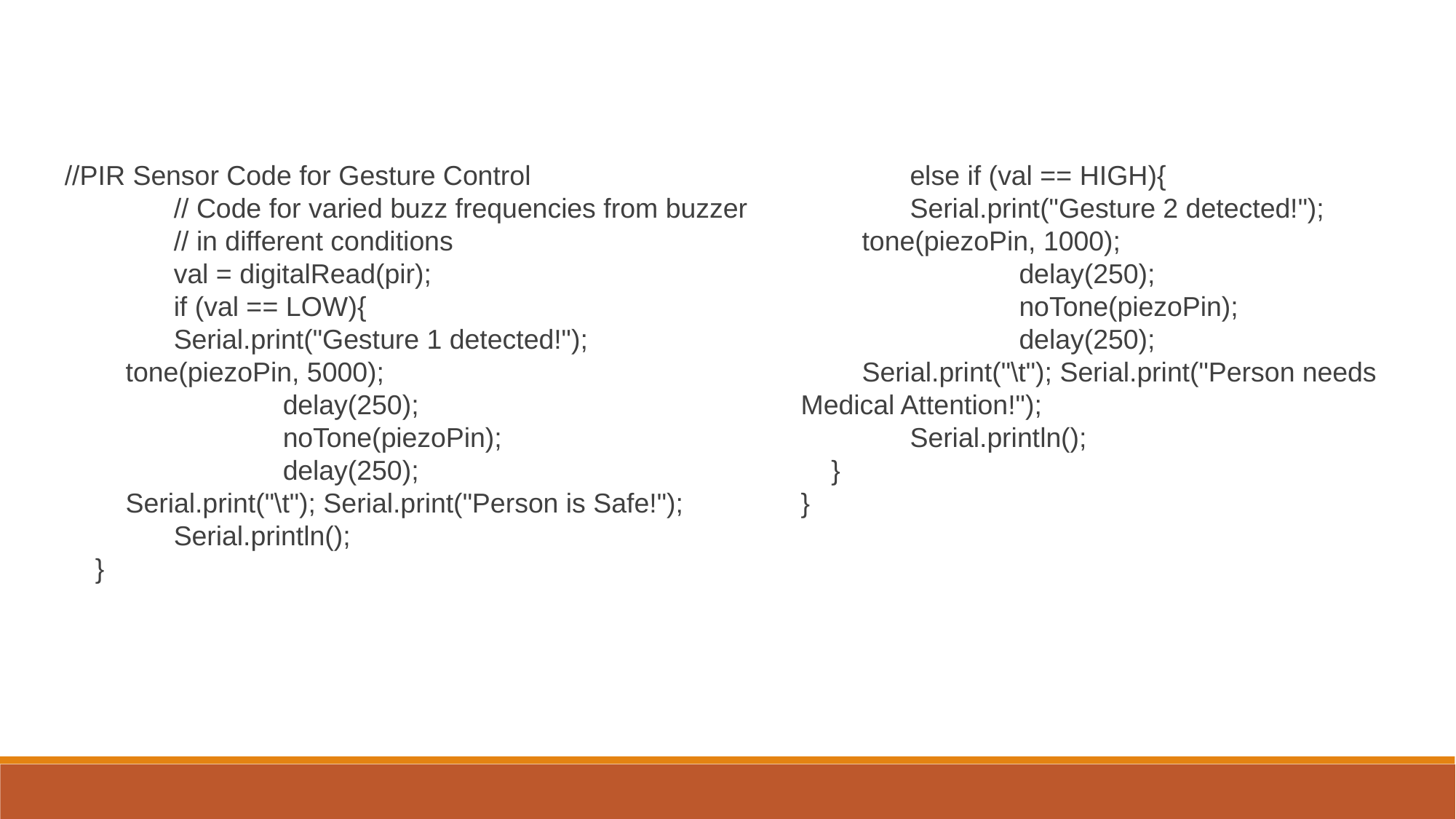

//PIR Sensor Code for Gesture Control
  	// Code for varied buzz frequencies from buzzer
	// in different conditions
  	val = digitalRead(pir);
  	if (val == LOW){
    	Serial.print("Gesture 1 detected!");
        tone(piezoPin, 5000);
		delay(250);
		noTone(piezoPin);
		delay(250);
        Serial.print("\t"); Serial.print("Person is Safe!");
      	Serial.println();
    }

 	else if (val == HIGH){
    	Serial.print("Gesture 2 detected!");
        tone(piezoPin, 1000);
		delay(250);
		noTone(piezoPin);
		delay(250);
        Serial.print("\t"); Serial.print("Person needs Medical Attention!");
      	Serial.println();
    }
}